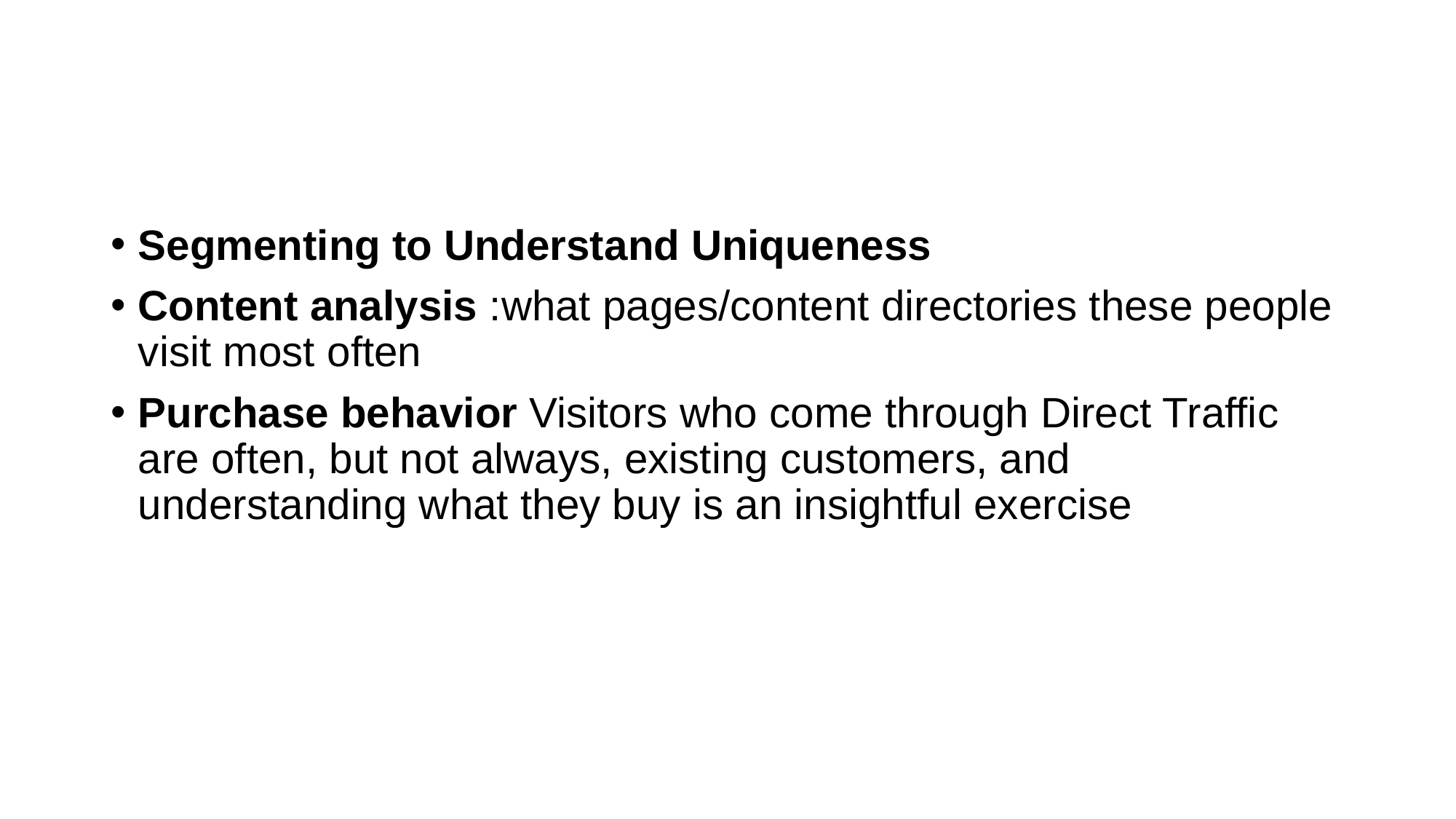

#
Segmenting to Understand Uniqueness
Content analysis :what pages/content directories these people visit most often
Purchase behavior Visitors who come through Direct Traffic are often, but not always, existing customers, and understanding what they buy is an insightful exercise